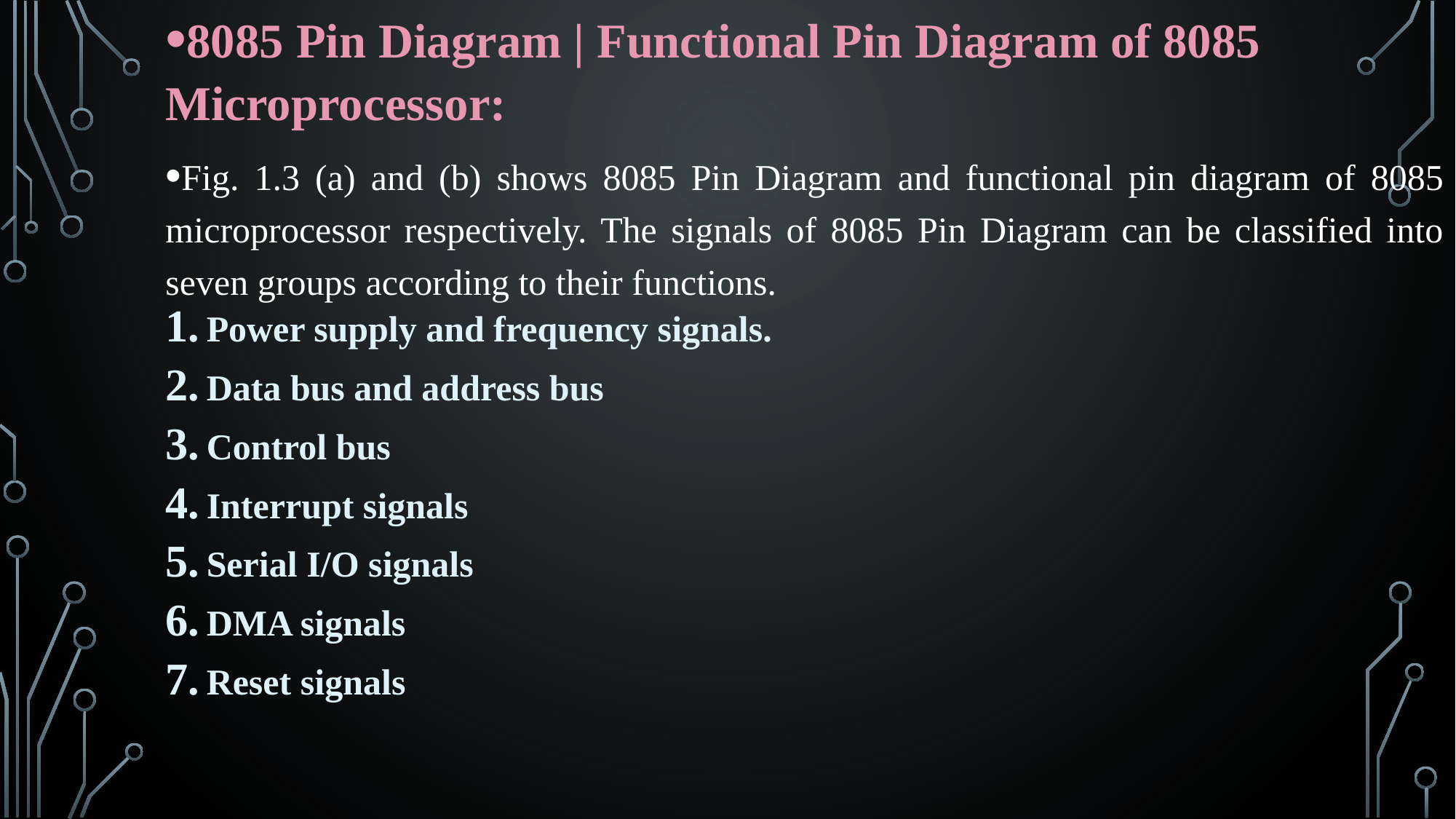

8085 Pin Diagram | Functional Pin Diagram of 8085 Microprocessor:
Fig. 1.3 (a) and (b) shows 8085 Pin Diagram and functional pin diagram of 8085 microprocessor respectively. The signals of 8085 Pin Diagram can be classified into seven groups according to their functions.
Power supply and frequency signals.
Data bus and address bus
Control bus
Interrupt signals
Serial I/O signals
DMA signals
Reset signals